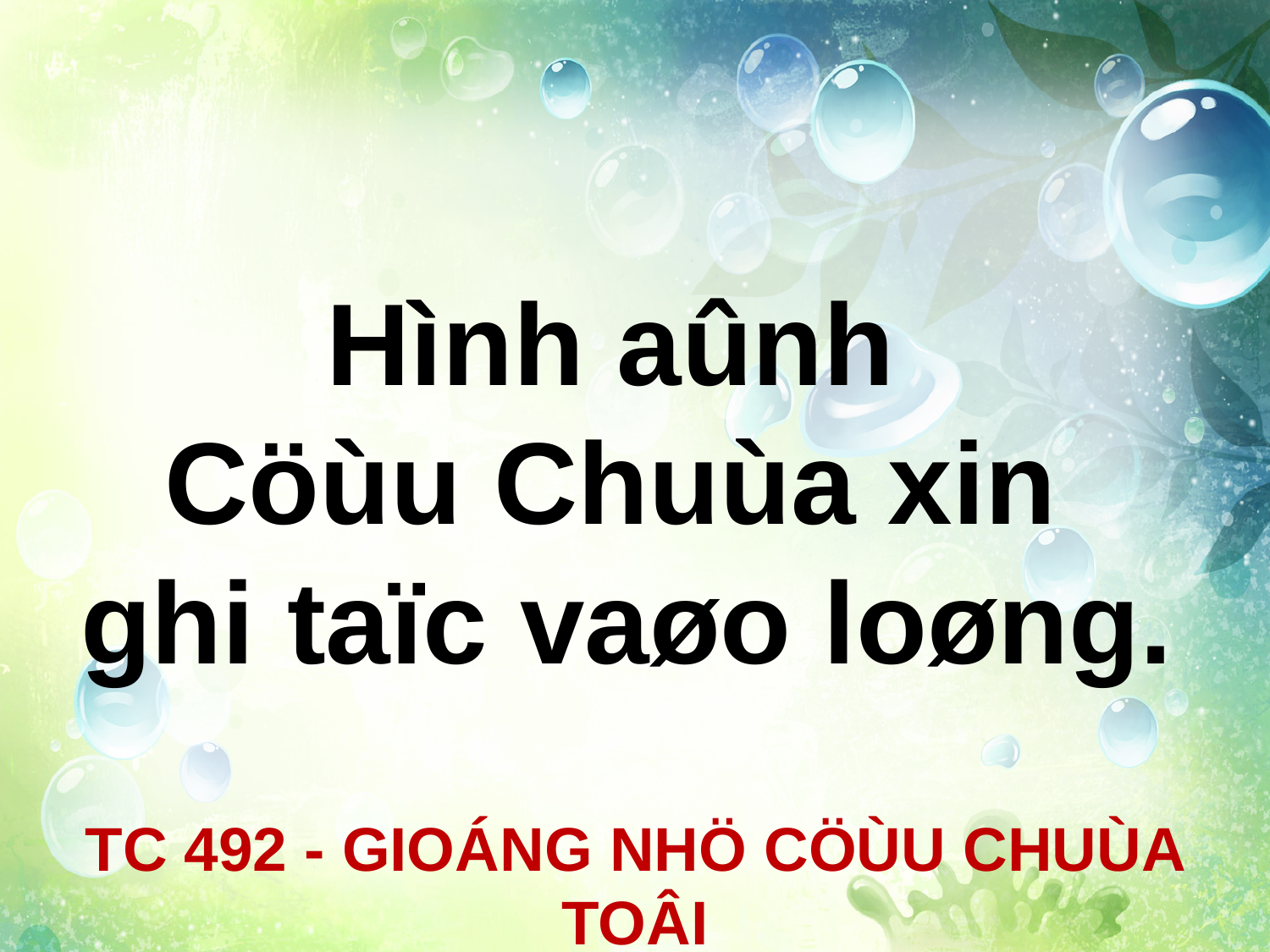

Hình aûnh
Cöùu Chuùa xin
ghi taïc vaøo loøng.
TC 492 - GIOÁNG NHÖ CÖÙU CHUÙA TOÂI